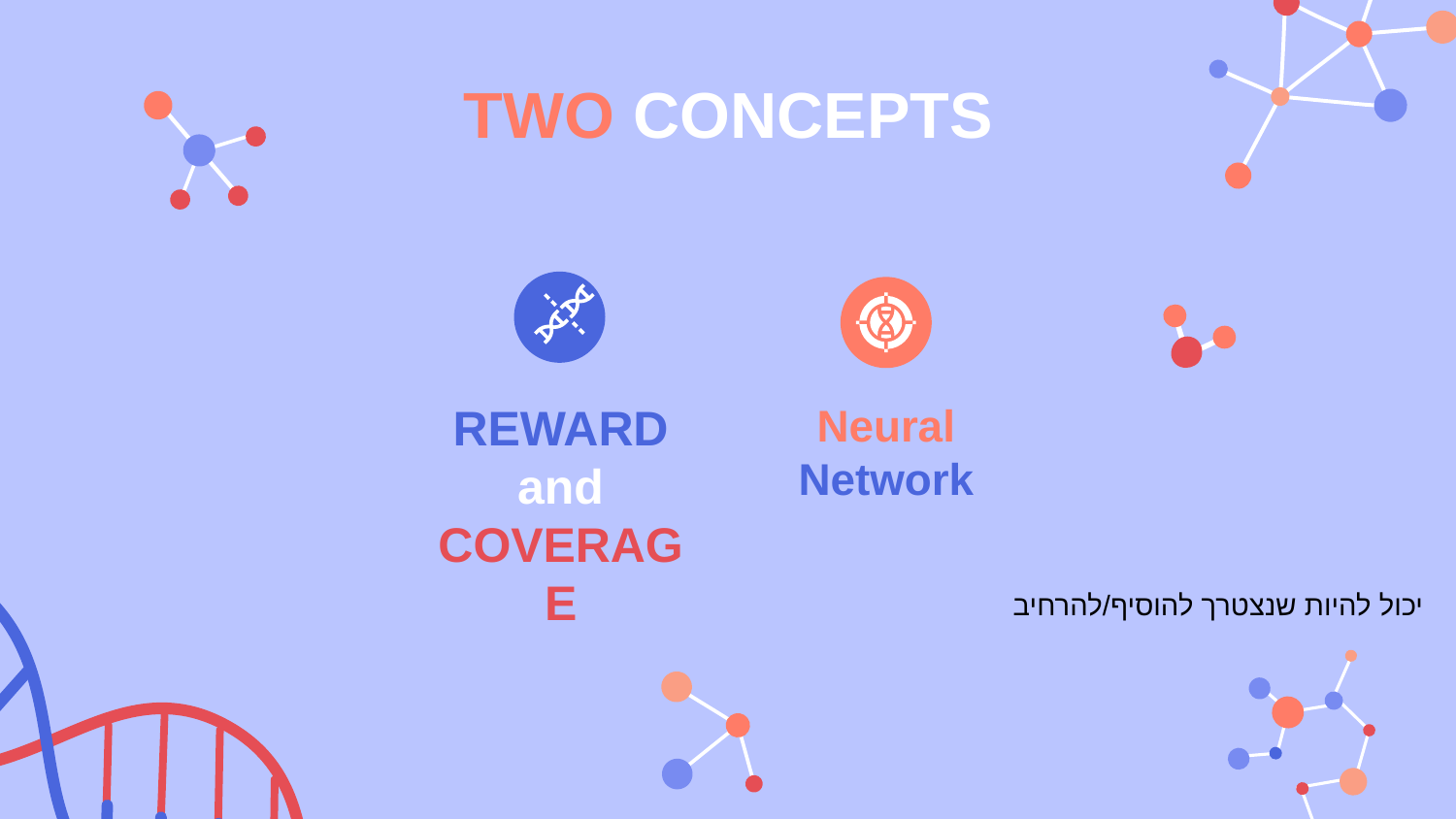

TWO CONCEPTS

# REWARD and COVERAGE
Neural Network
יכול להיות שנצטרך להוסיף/להרחיב